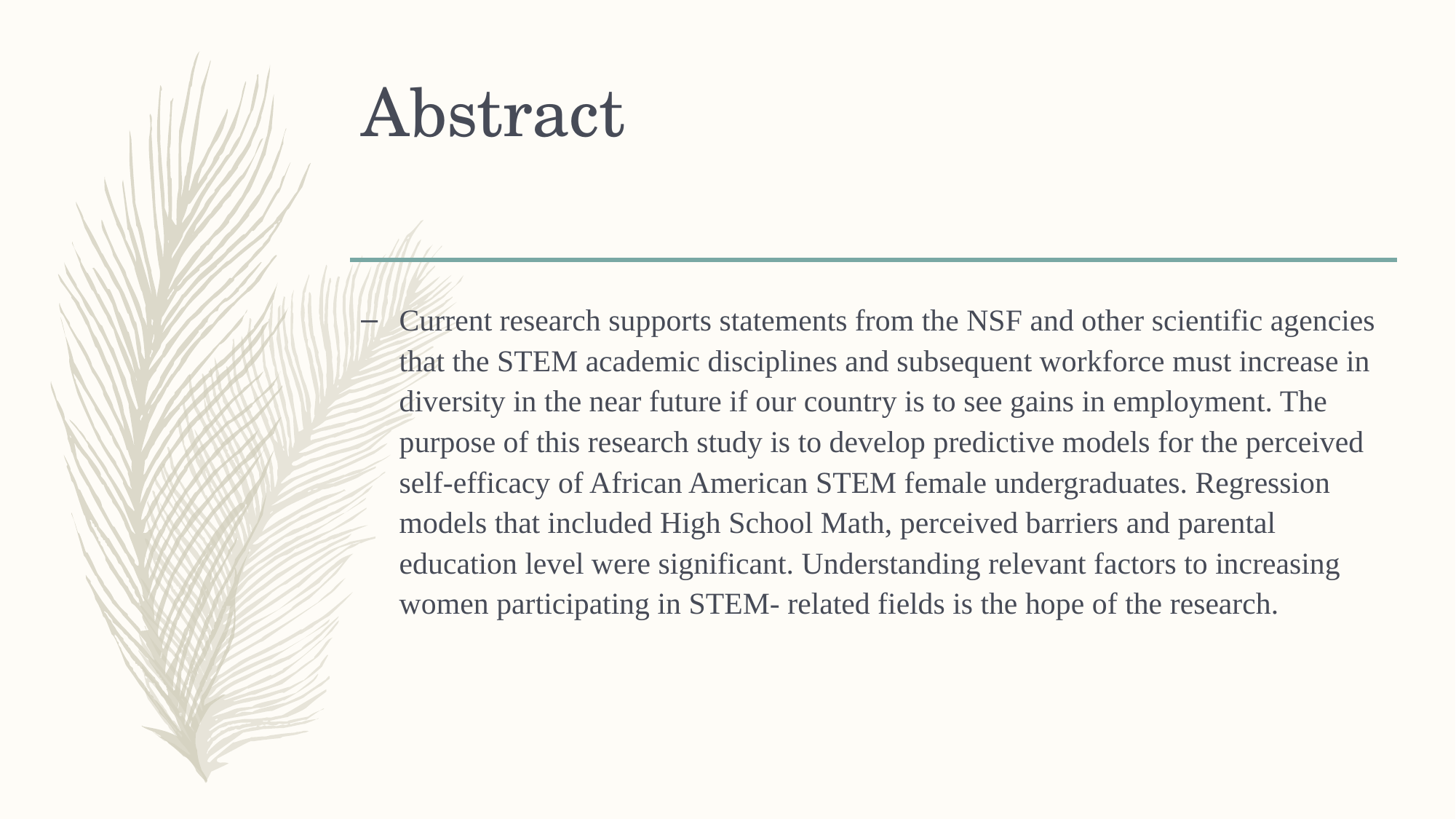

# Abstract
Current research supports statements from the NSF and other scientific agencies that the STEM academic disciplines and subsequent workforce must increase in diversity in the near future if our country is to see gains in employment. The purpose of this research study is to develop predictive models for the perceived self-efficacy of African American STEM female undergraduates. Regression models that included High School Math, perceived barriers and parental education level were significant. Understanding relevant factors to increasing women participating in STEM- related fields is the hope of the research.